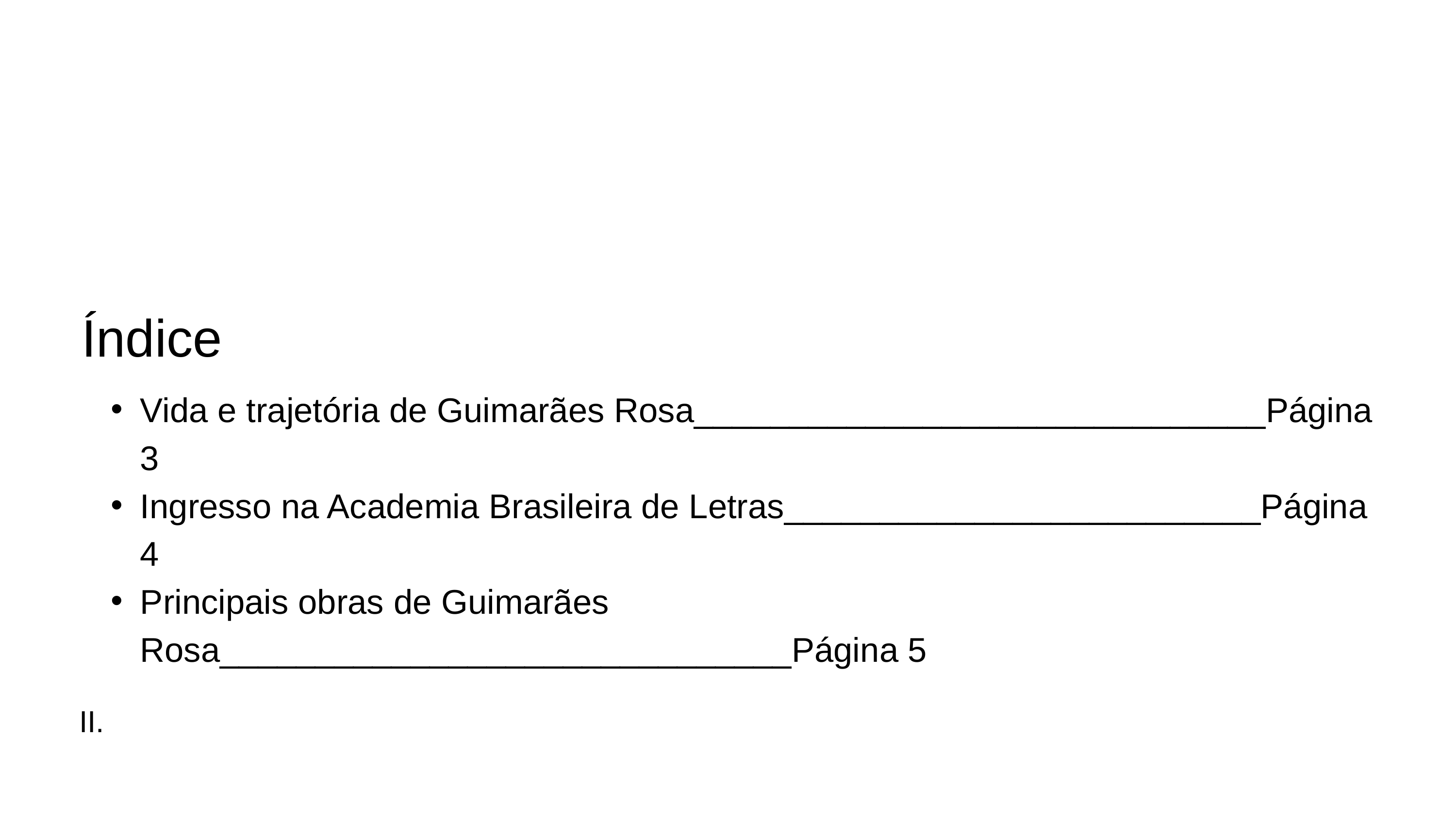

Índice
Vida e trajetória de Guimarães Rosa______________________________Página 3
Ingresso na Academia Brasileira de Letras_________________________Página 4
Principais obras de Guimarães Rosa______________________________Página 5
II.